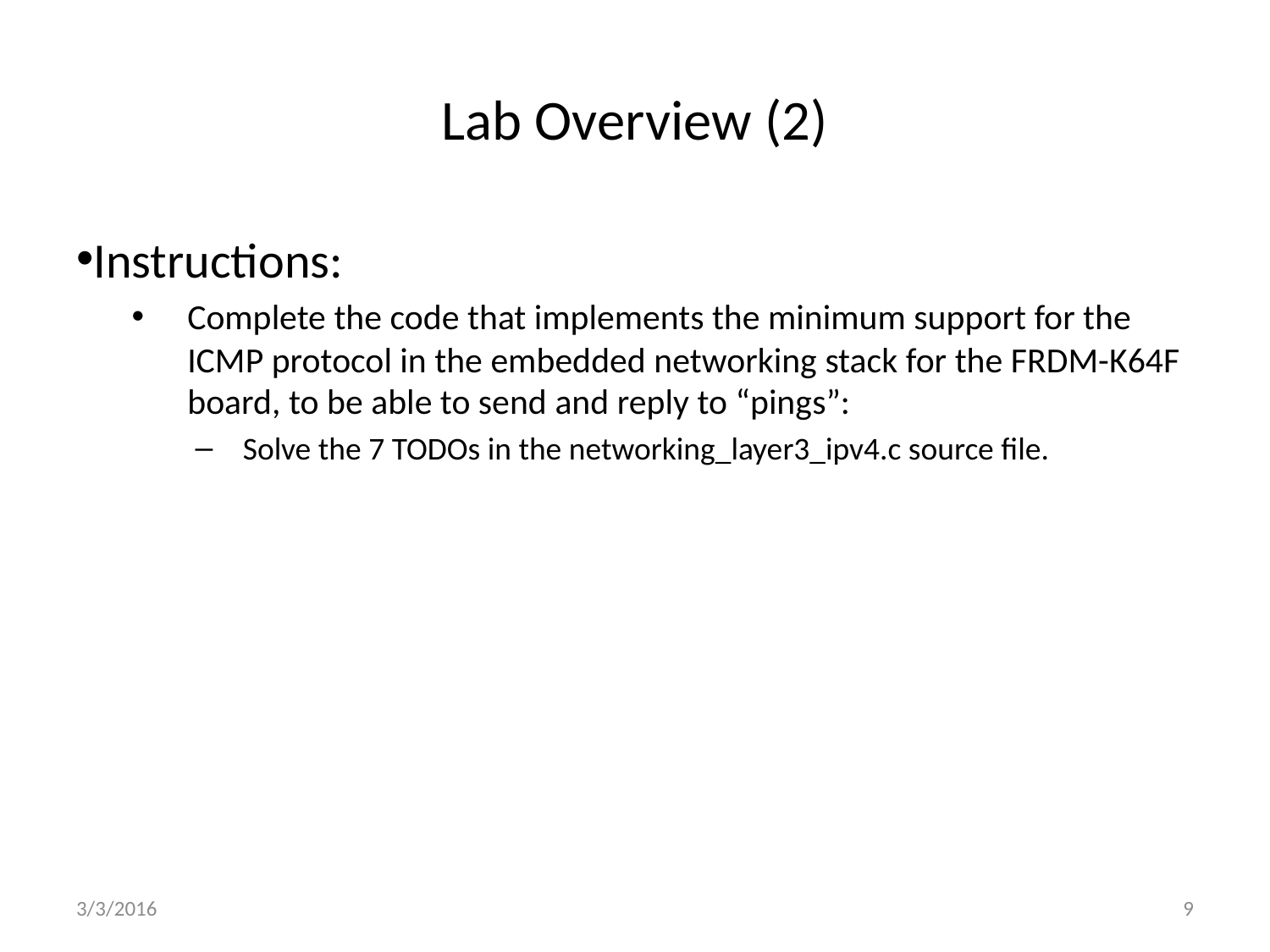

# Lab Overview (2)
Instructions:
Complete the code that implements the minimum support for the ICMP protocol in the embedded networking stack for the FRDM-K64F board, to be able to send and reply to “pings”:
Solve the 7 TODOs in the networking_layer3_ipv4.c source file.
3/3/2016
9